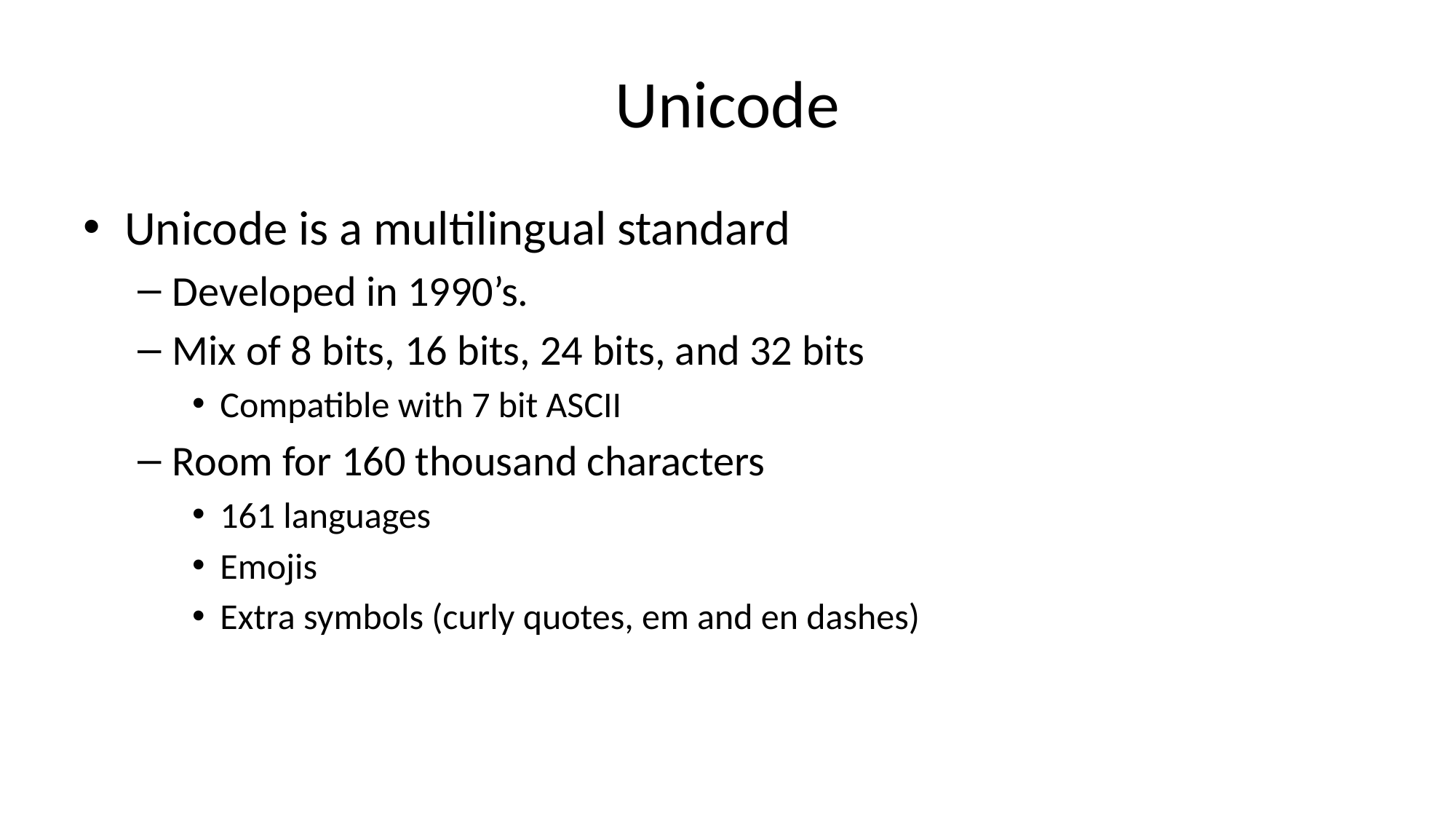

# Unicode
Unicode is a multilingual standard
Developed in 1990’s.
Mix of 8 bits, 16 bits, 24 bits, and 32 bits
Compatible with 7 bit ASCII
Room for 160 thousand characters
161 languages
Emojis
Extra symbols (curly quotes, em and en dashes)